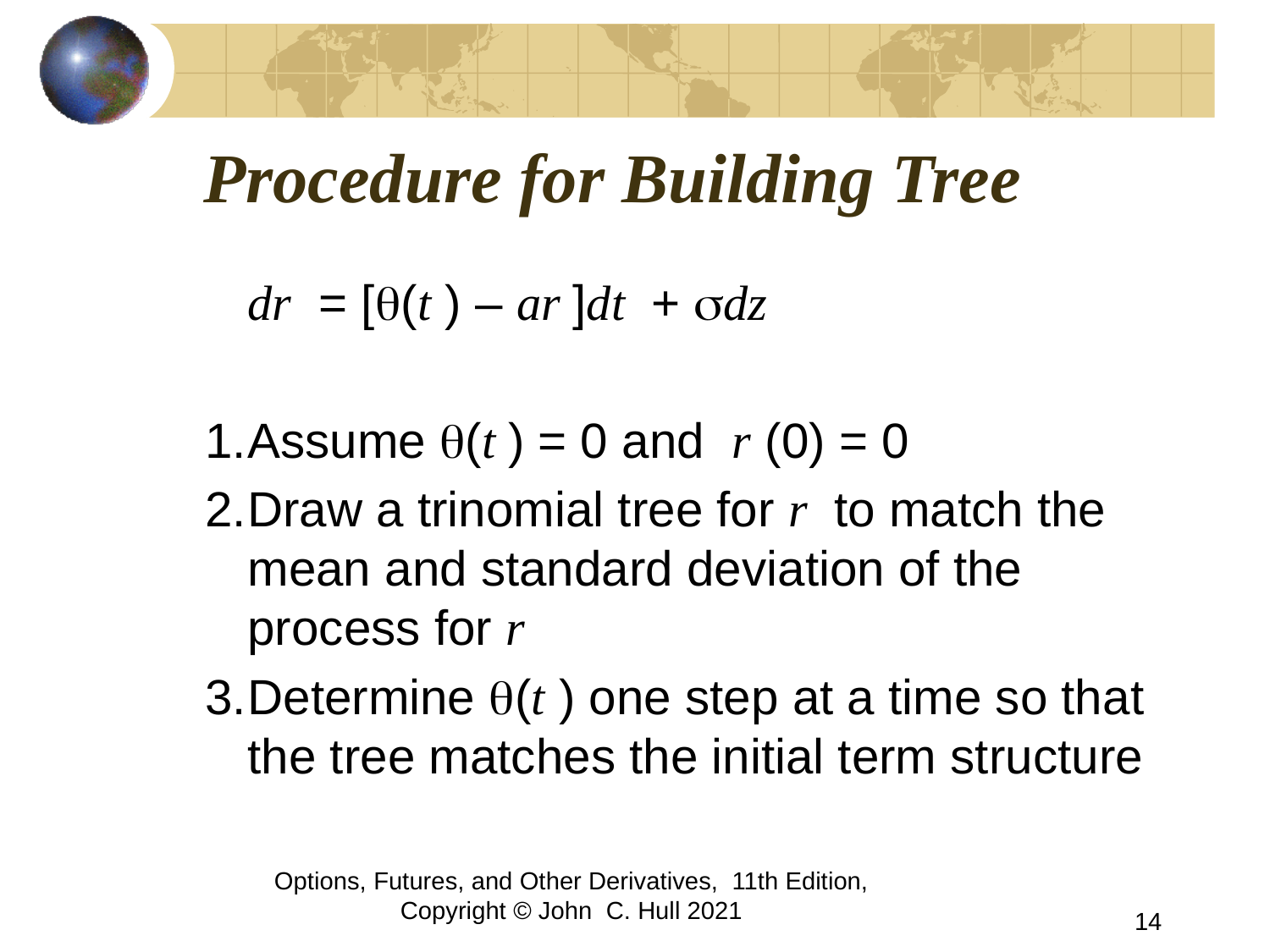

# Procedure for Building Tree
	dr  = [θ(t ) – ar ]dt  + σdz

1.	Assume θ(t ) = 0 and  r (0) = 0
2.	Draw a trinomial tree for r  to match the mean and standard deviation of the process for r
3.	Determine θ(t ) one step at a time so that the tree matches the initial term structure
Options, Futures, and Other Derivatives,  11th Edition, Copyright © John  C. Hull 2021
14